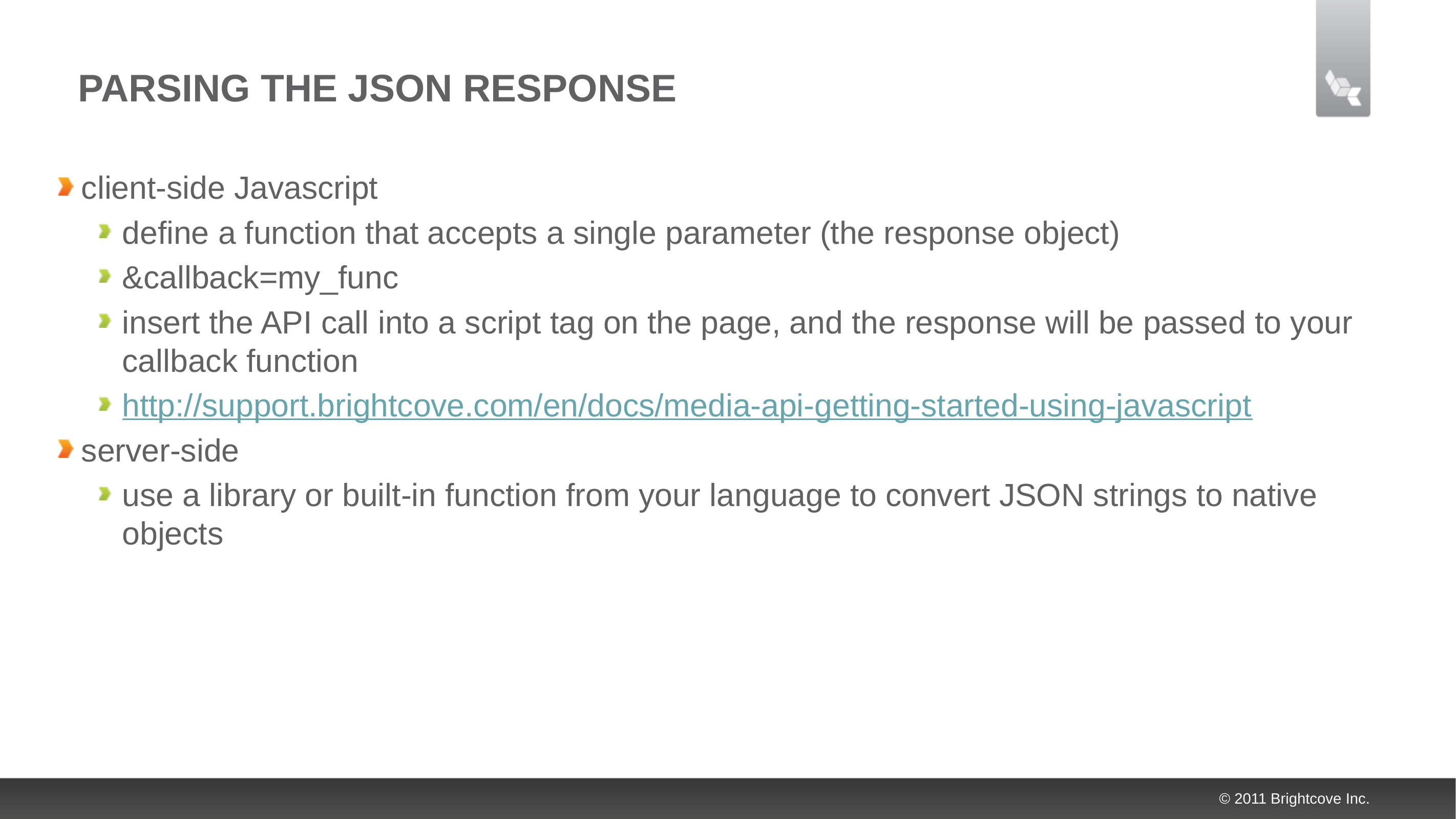

# Parsing the JSON response
client-side Javascript
define a function that accepts a single parameter (the response object)
&callback=my_func
insert the API call into a script tag on the page, and the response will be passed to your callback function
http://support.brightcove.com/en/docs/media-api-getting-started-using-javascript
server-side
use a library or built-in function from your language to convert JSON strings to native objects